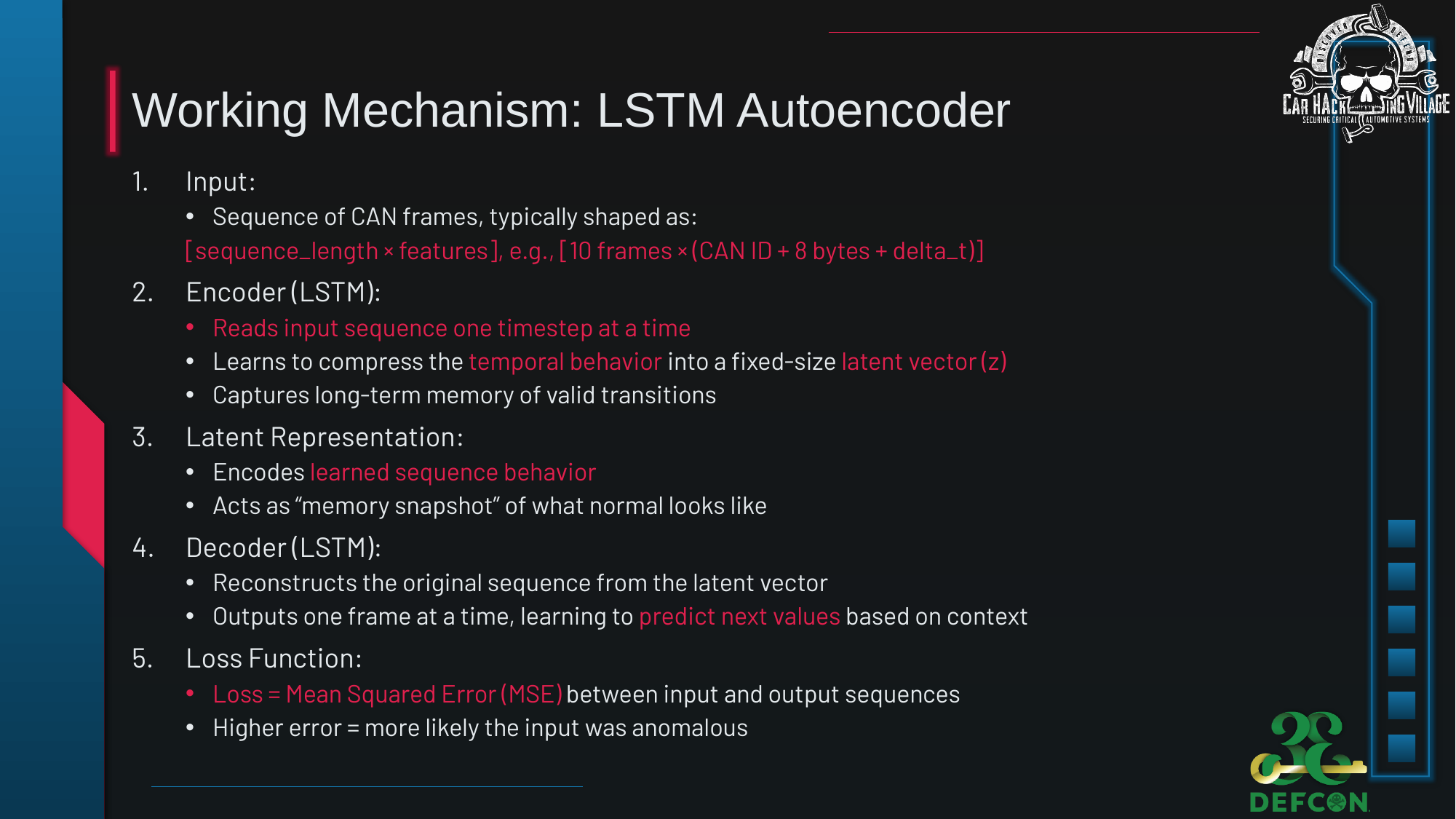

# Working Mechanism: LSTM Autoencoder
Input:
Sequence of CAN frames, typically shaped as:
	[sequence_length × features], e.g., [10 frames × (CAN ID + 8 bytes + delta_t)]
Encoder (LSTM):
Reads input sequence one timestep at a time
Learns to compress the temporal behavior into a fixed-size latent vector (z)
Captures long-term memory of valid transitions
Latent Representation:
Encodes learned sequence behavior
Acts as “memory snapshot” of what normal looks like
Decoder (LSTM):
Reconstructs the original sequence from the latent vector
Outputs one frame at a time, learning to predict next values based on context
Loss Function:
Loss = Mean Squared Error (MSE) between input and output sequences
Higher error = more likely the input was anomalous